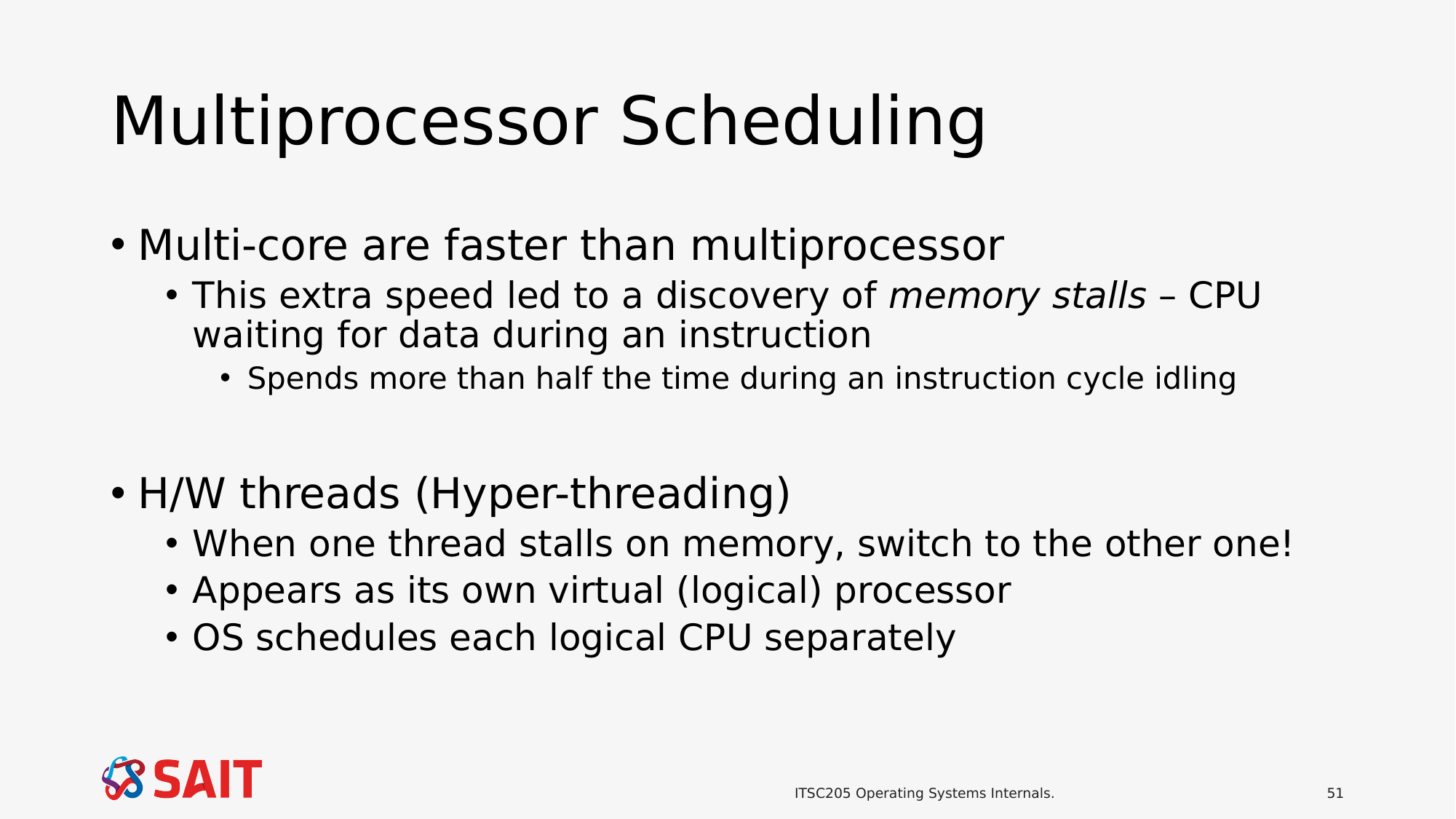

# Multiprocessor Scheduling
Multi-core are faster than multiprocessor
This extra speed led to a discovery of memory stalls – CPU waiting for data during an instruction
Spends more than half the time during an instruction cycle idling

H/W threads (Hyper-threading)
When one thread stalls on memory, switch to the other one!
Appears as its own virtual (logical) processor
OS schedules each logical CPU separately
ITSC205 Operating Systems Internals.
51